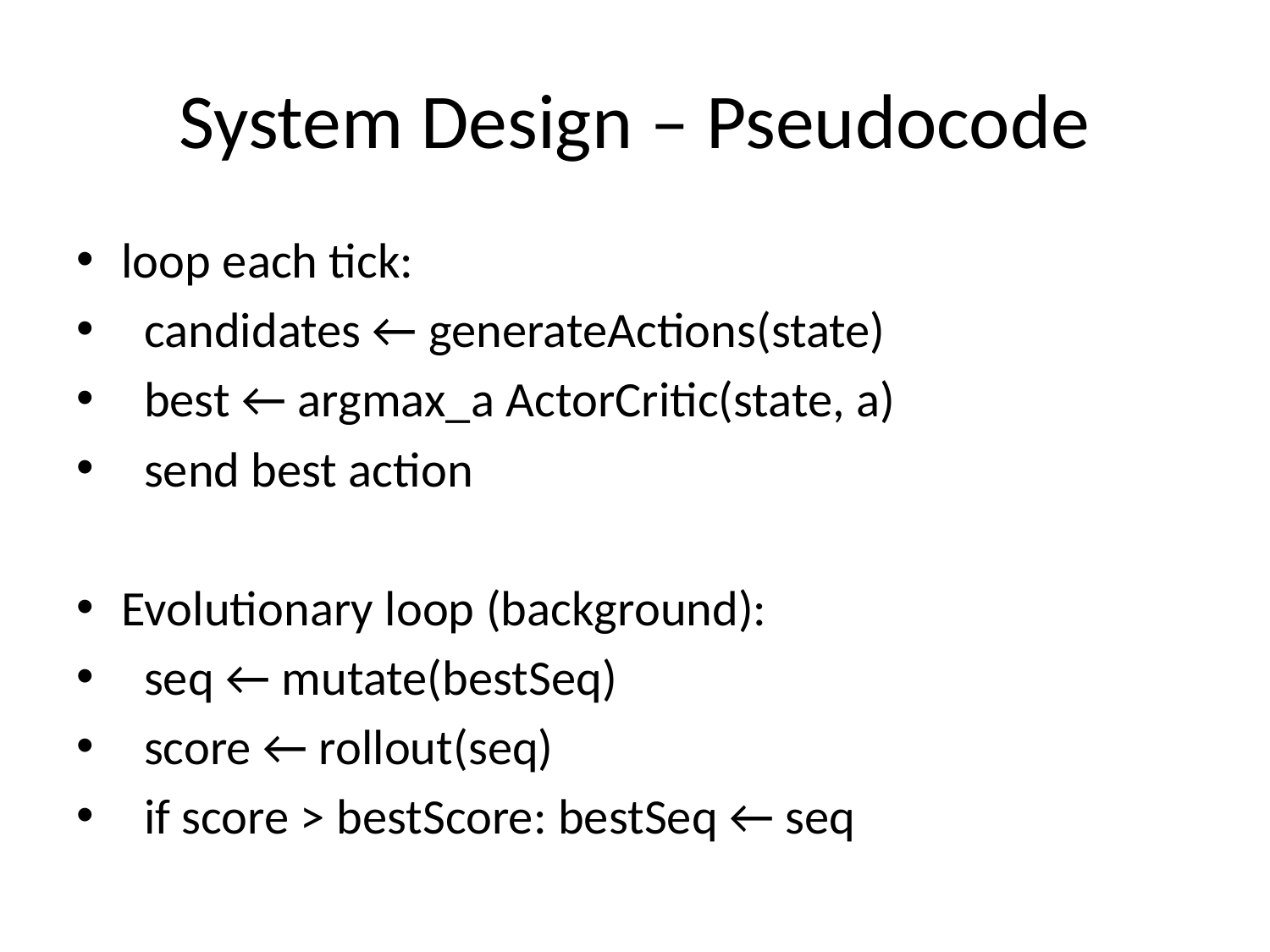

# System Design – Pseudocode
loop each tick:
  candidates ← generateActions(state)
  best ← argmax_a ActorCritic(state, a)
  send best action

Evolutionary loop (background):
  seq ← mutate(bestSeq)
  score ← rollout(seq)
  if score > bestScore: bestSeq ← seq